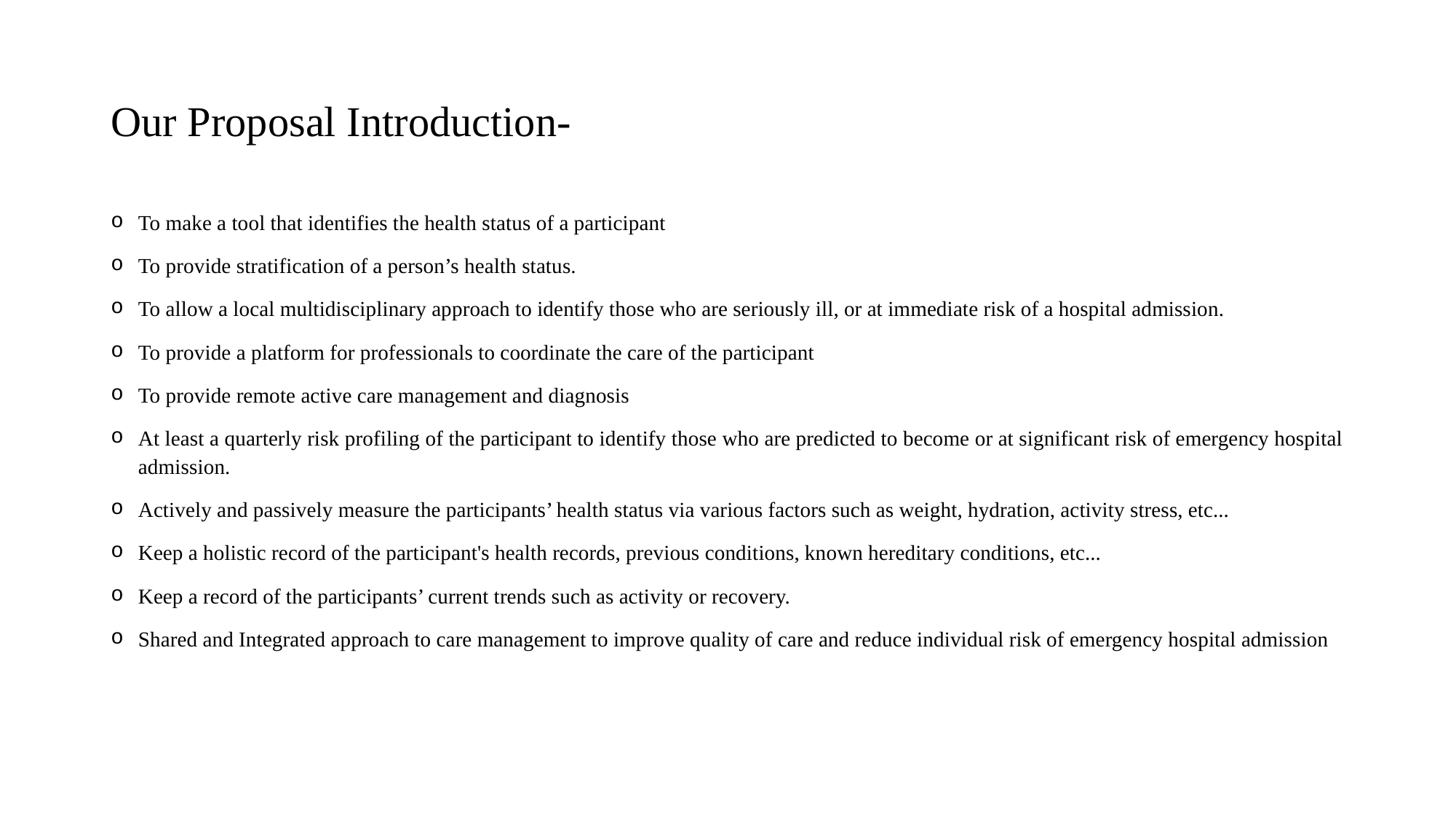

# Our Proposal Introduction-
To make a tool that identifies the health status of a participant
To provide stratification of a person’s health status.
To allow a local multidisciplinary approach to identify those who are seriously ill, or at immediate risk of a hospital admission.
To provide a platform for professionals to coordinate the care of the participant
To provide remote active care management and diagnosis
At least a quarterly risk profiling of the participant to identify those who are predicted to become or at significant risk of emergency hospital admission.
Actively and passively measure the participants’ health status via various factors such as weight, hydration, activity stress, etc...
Keep a holistic record of the participant's health records, previous conditions, known hereditary conditions, etc...
Keep a record of the participants’ current trends such as activity or recovery.
Shared and Integrated approach to care management to improve quality of care and reduce individual risk of emergency hospital admission